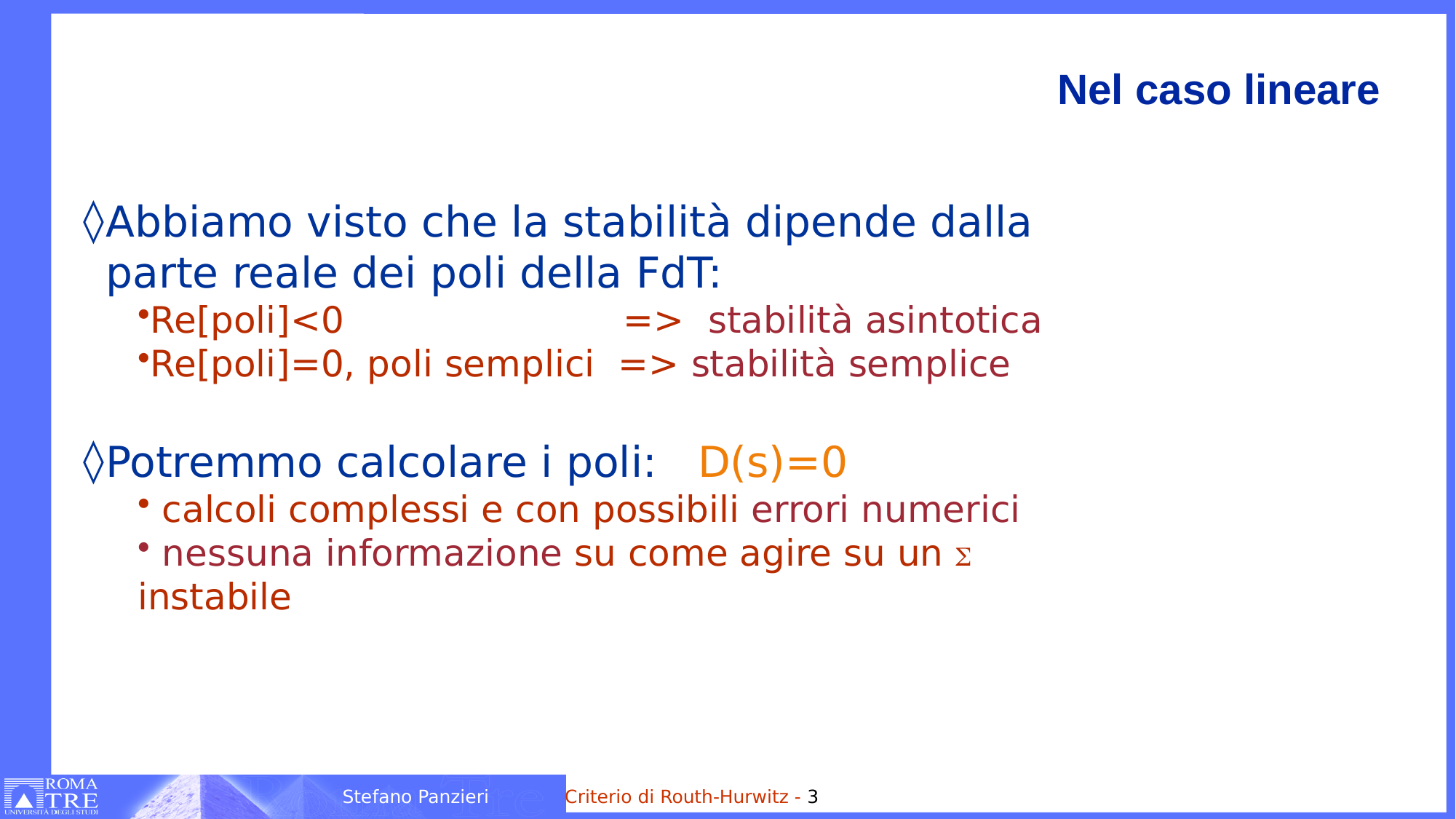

# Nel caso lineare
Abbiamo visto che la stabilità dipende dalla parte reale dei poli della FdT:
Re[poli]<0                        =>  stabilità asintotica
Re[poli]=0, poli semplici  => stabilità semplice

Potremmo calcolare i poli:   D(s)=0
 calcoli complessi e con possibili errori numerici
 nessuna informazione su come agire su un Σ instabile